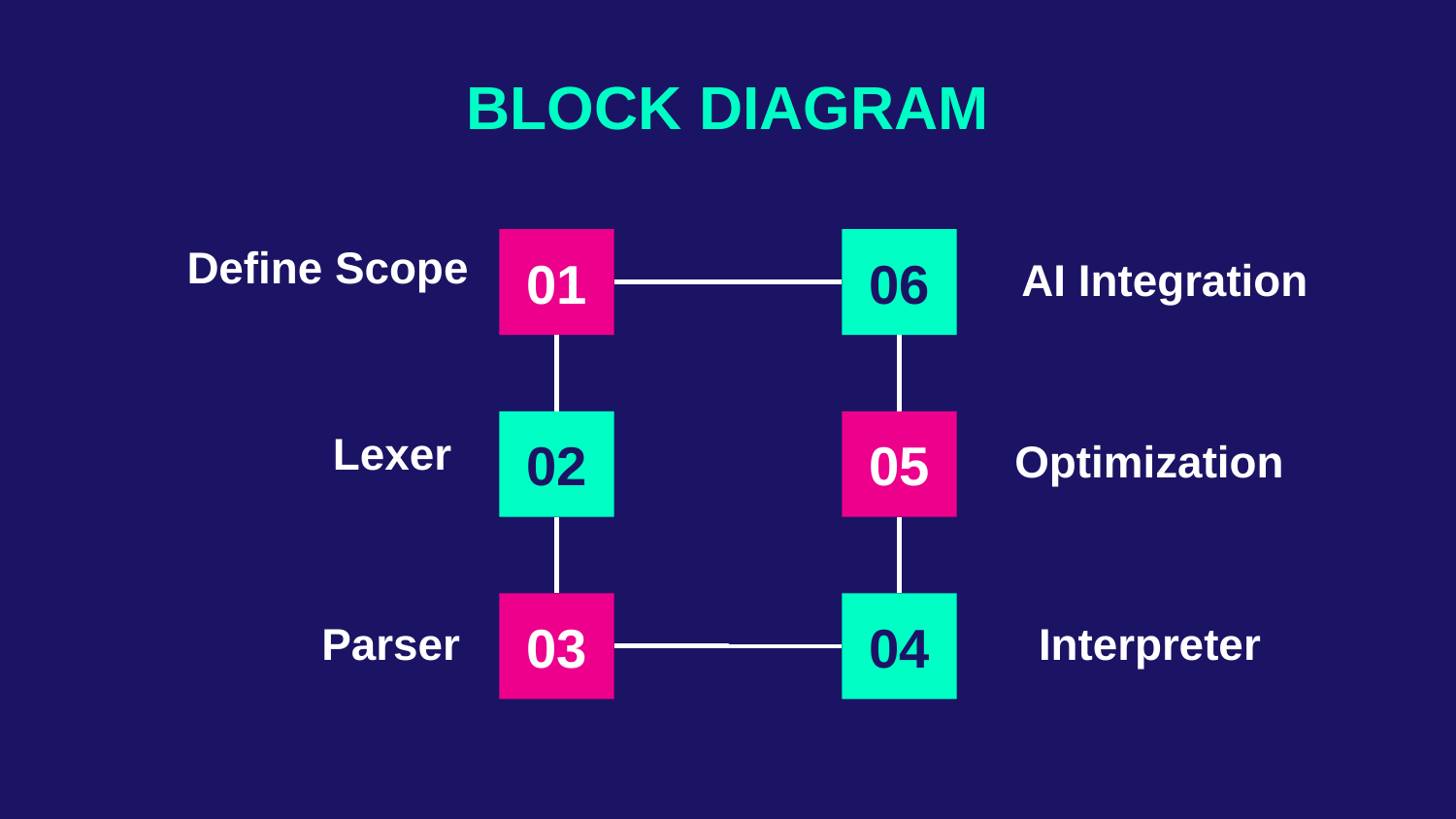

# BLOCK DIAGRAM
01
Define Scope
06
AI Integration
02
Lexer
05
Optimization
03
Parser
04
Interpreter